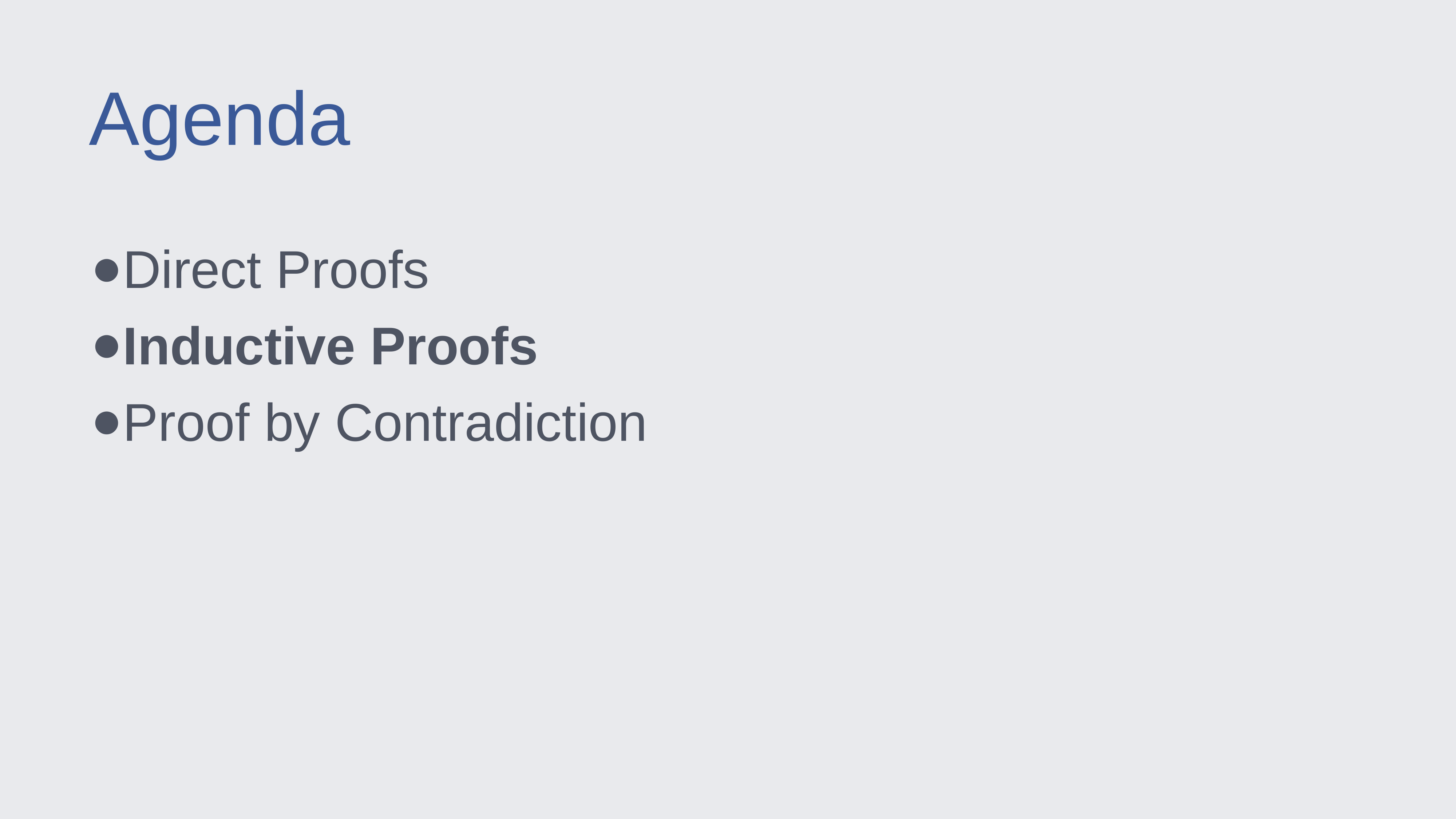

Agenda

Direct Proofs
Inductive Proofs
Proof by Contradiction